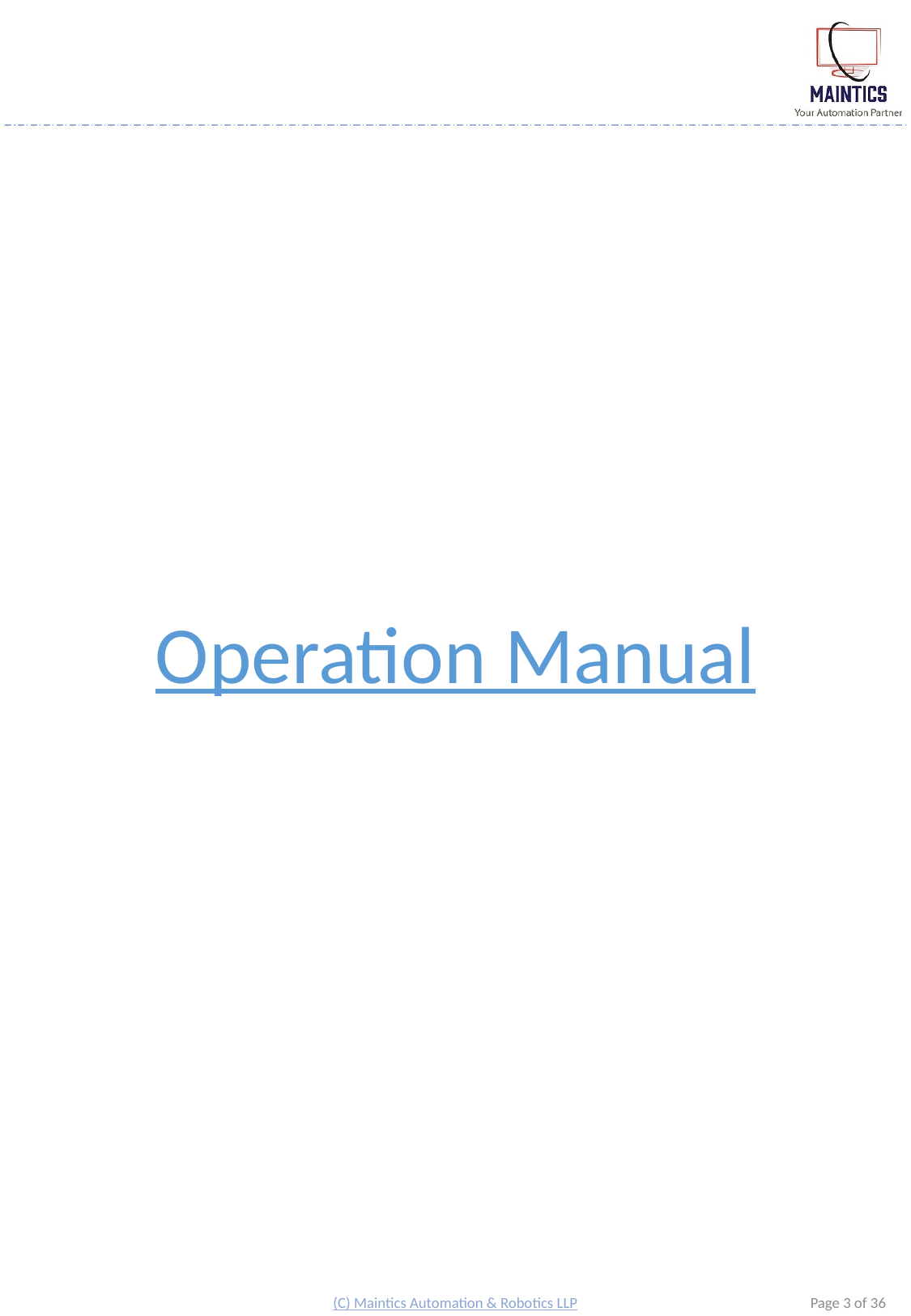

Operation Manual
(C) Maintics Automation & Robotics LLP
Page 3 of 36